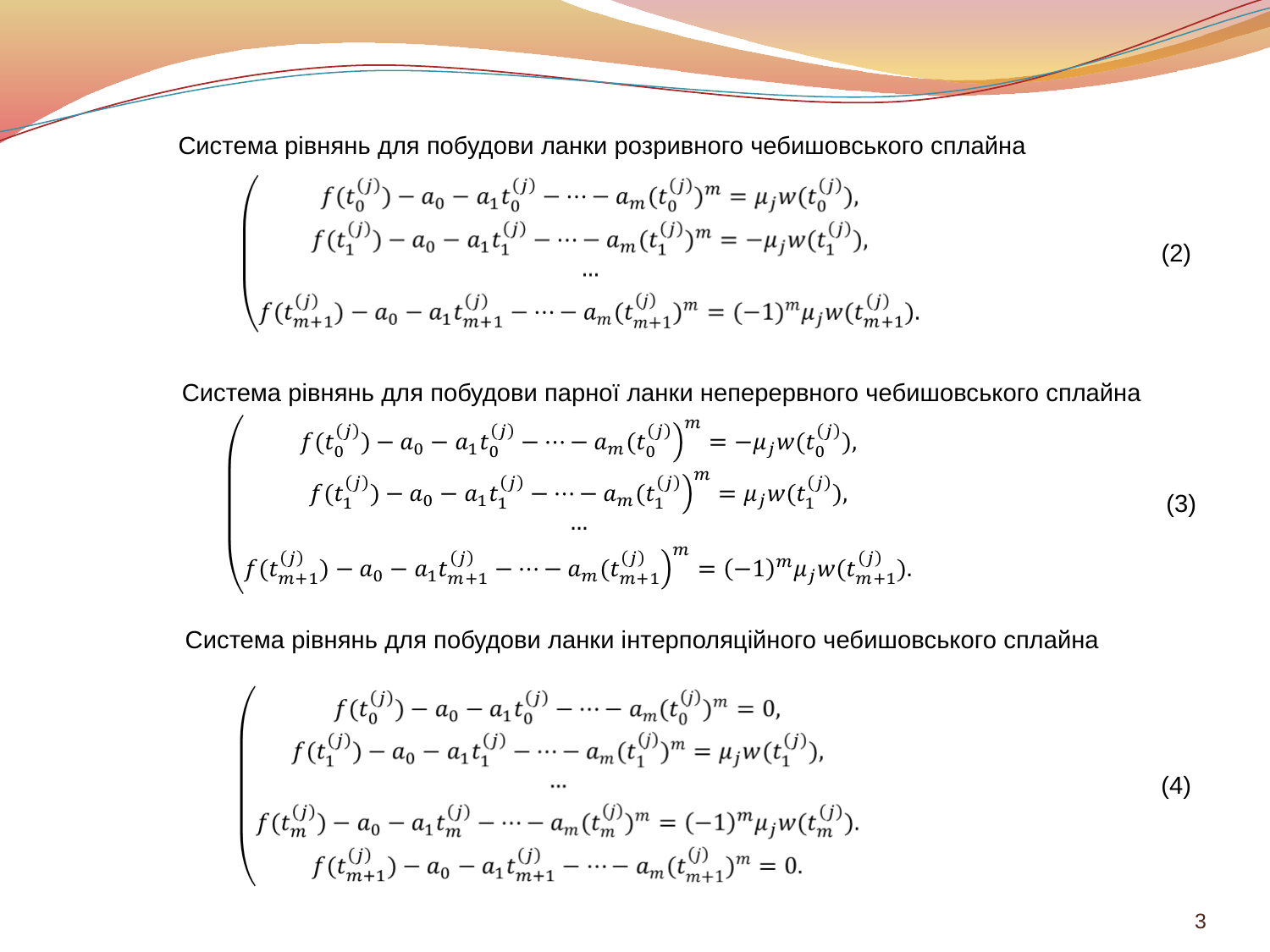

Система рівнянь для побудови ланки розривного чебишовського сплайна

(2)
Система рівнянь для побудови парної ланки неперервного чебишовського сплайна

(3)
Система рівнянь для побудови ланки інтерполяційного чебишовського сплайна

(4)
3